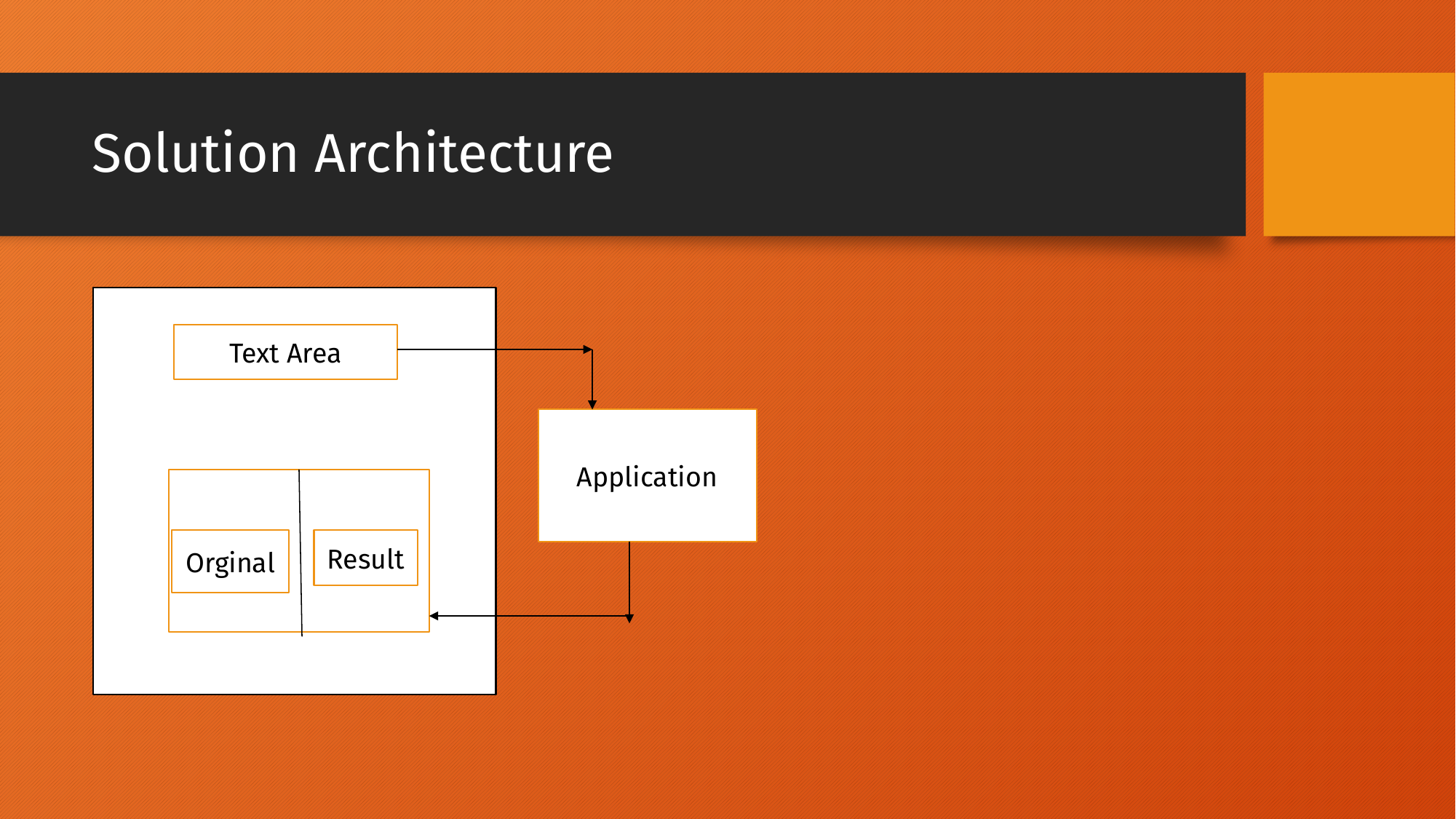

# Solution Architecture

Text Area
Application

Orginal
Result